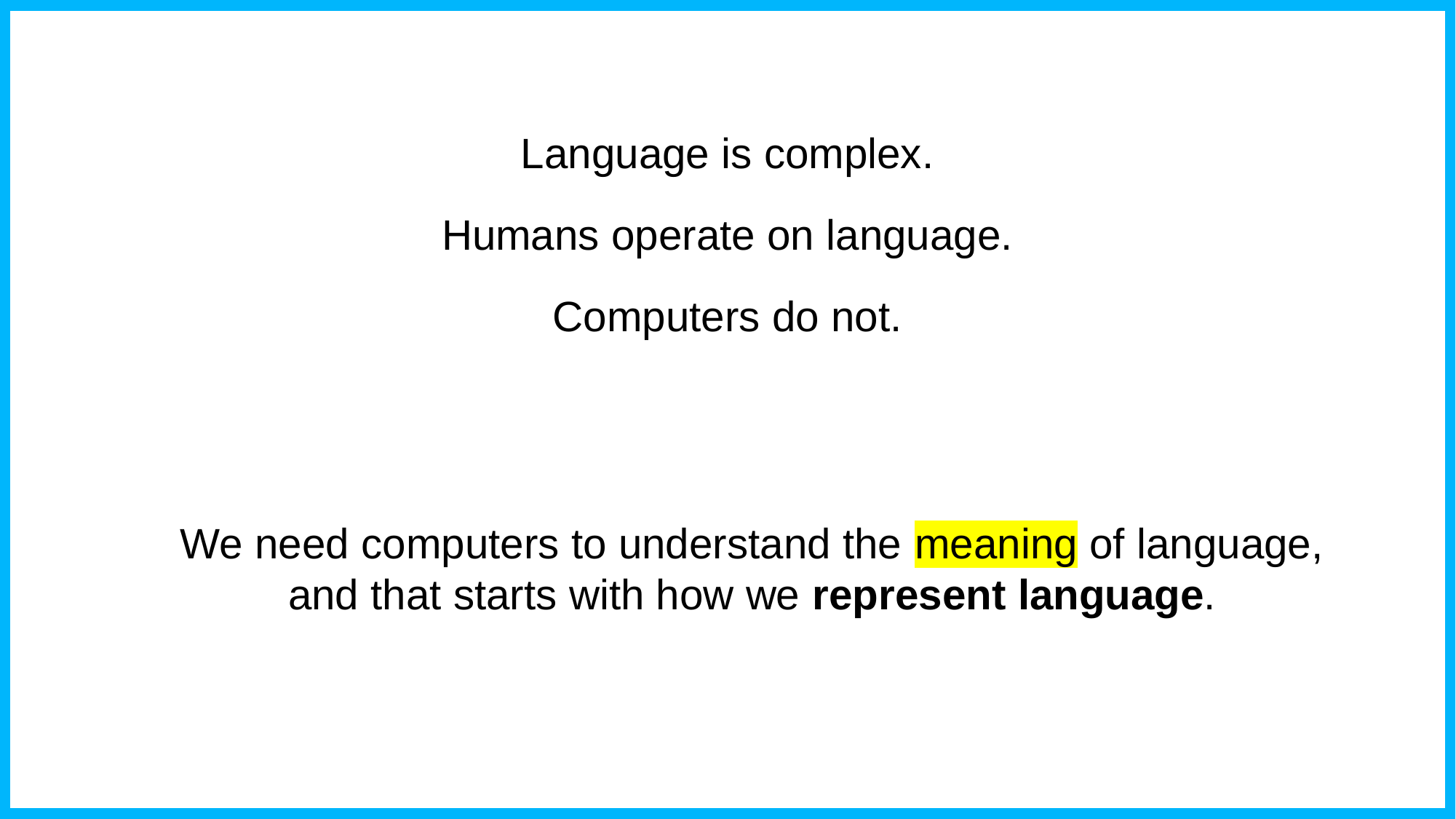

Language is complex.
Humans operate on language.
Computers do not.
We need computers to understand the meaning of language, and that starts with how we represent language.
26